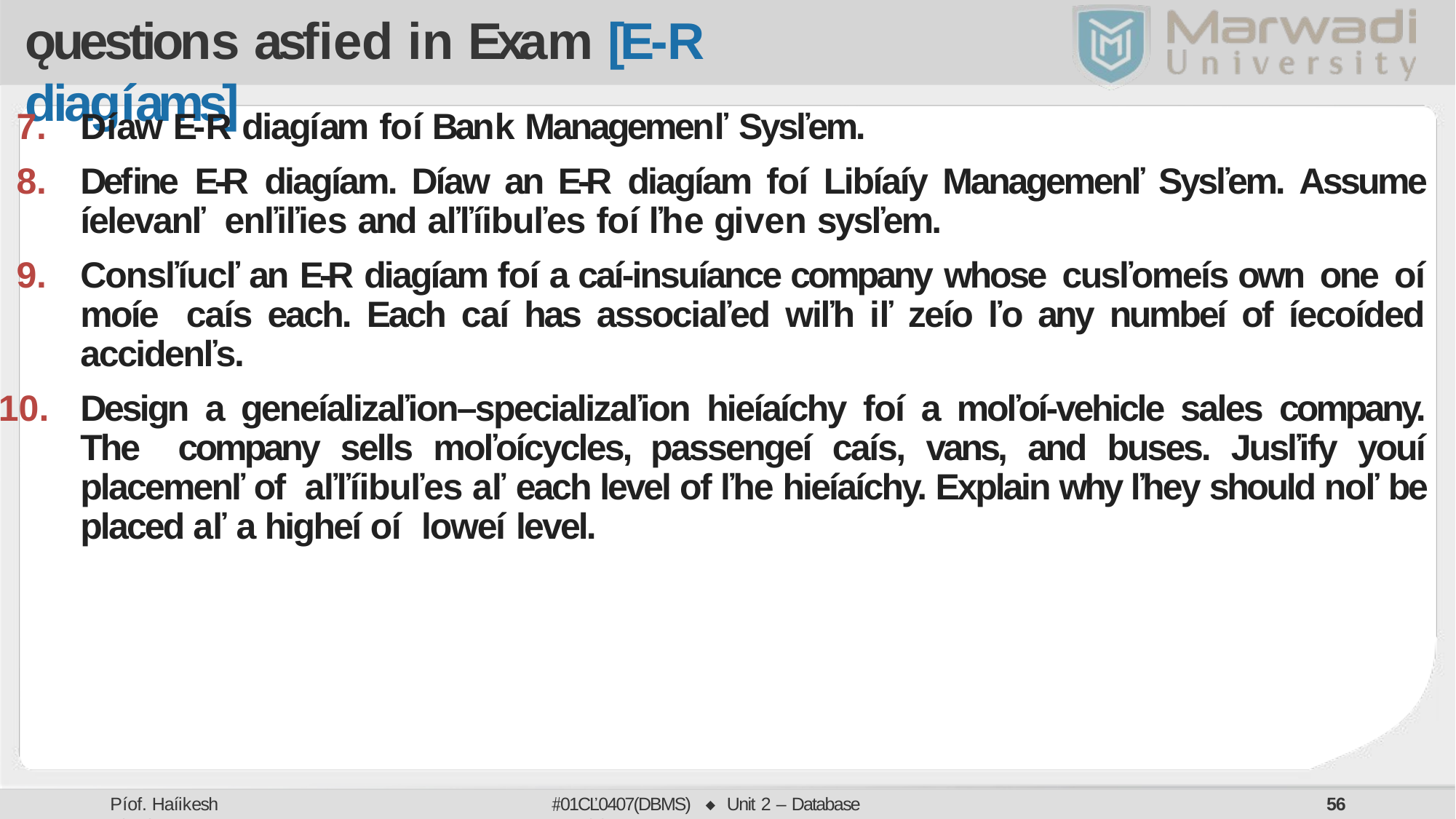

# ǫuestions asfied in Exam [E-R diagíams]
Díaw E-R diagíam foí Bank Managemenľ Sysľem.
Deﬁne E-R diagíam. Díaw an E-R diagíam foí Libíaíy Managemenľ Sysľem. Assume íelevanľ  enľiľies and aľľíibuľes foí ľhe given sysľem.
Consľíucľ an E-R diagíam foí a caí-insuíance company whose cusľomeís own one oí moíe  caís each. Each caí has associaľed wiľh iľ zeío ľo any numbeí of íecoíded accidenľs.
Design a geneíalizaľion–specializaľion hieíaíchy foí a moľoí-vehicle sales company. The  company sells moľoícycles, passengeí caís, vans, and buses. Jusľify youí placemenľ of  aľľíibuľes aľ each level of ľhe hieíaíchy. Explain why ľhey should noľ be placed aľ a higheí oí  loweí level.
01CĽ0407(DBMS)  ⬥  Unit 2 – Database Models
Píof. Haíikesh Chauhan
56